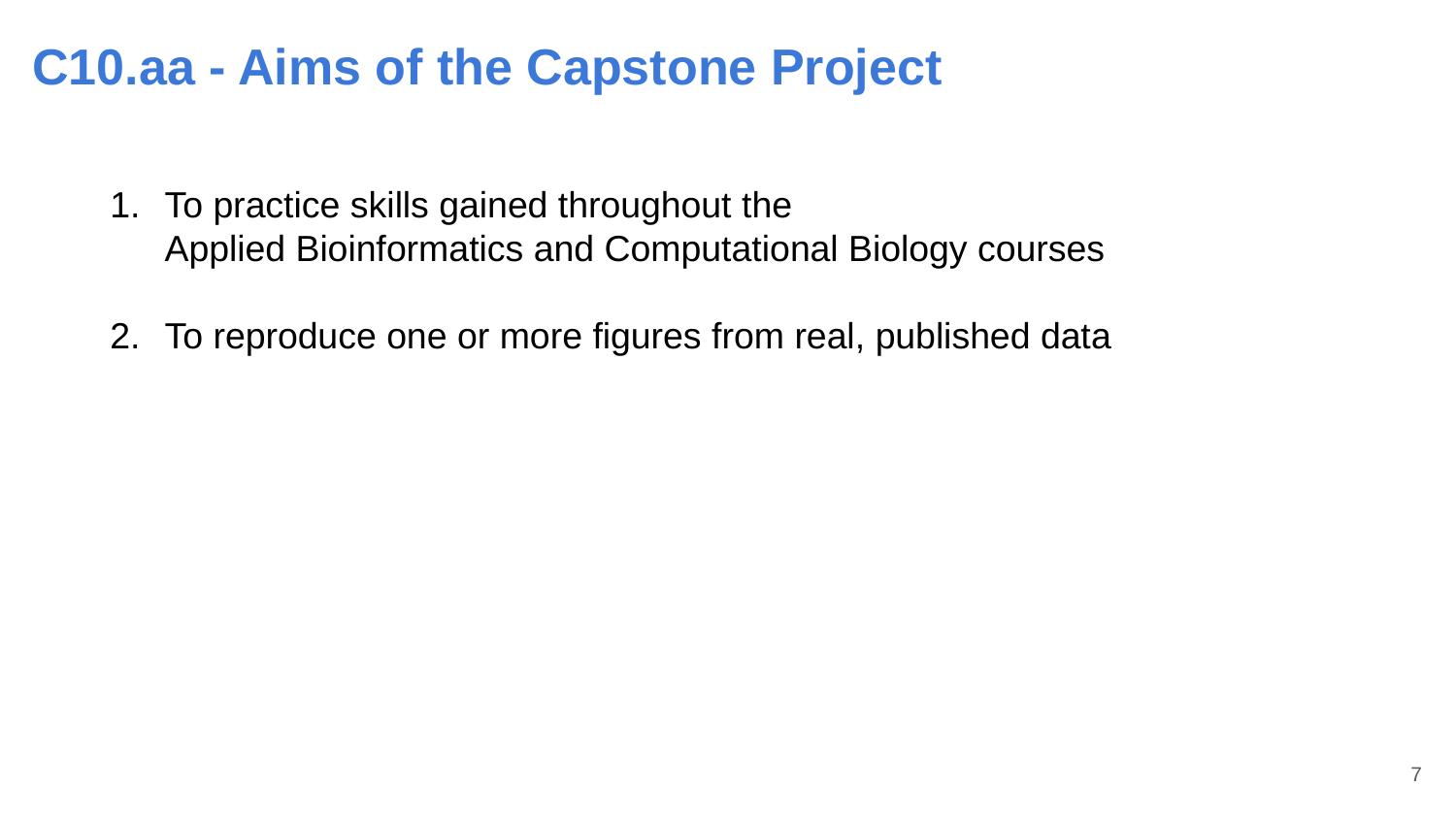

# C10.aa - Aims of the Capstone Project

To practice skills gained throughout the
Applied Bioinformatics and Computational Biology courses
To reproduce one or more figures from real, published data

7